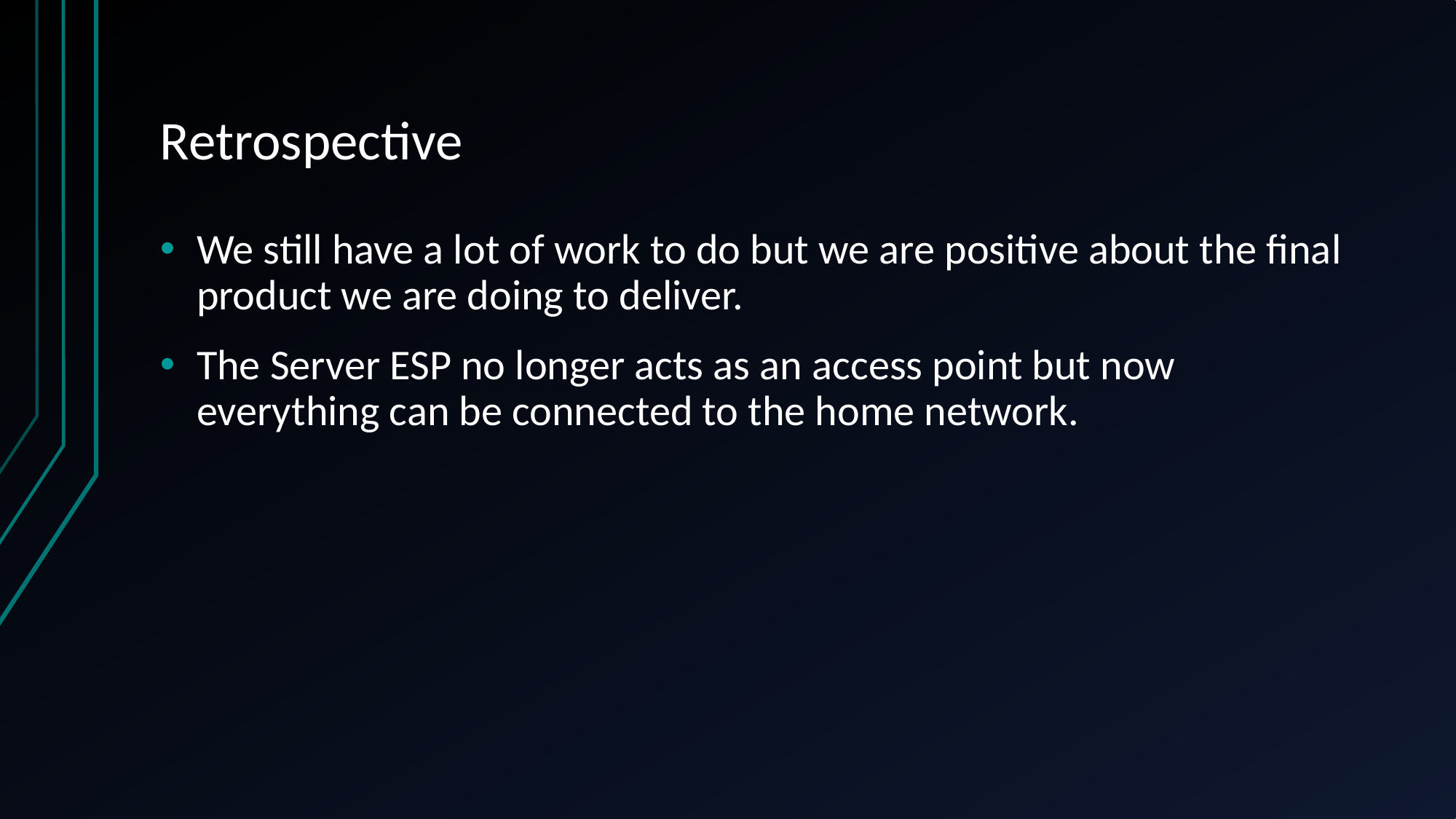

# Retrospective
We still have a lot of work to do but we are positive about the final product we are doing to deliver.
The Server ESP no longer acts as an access point but now everything can be connected to the home network.